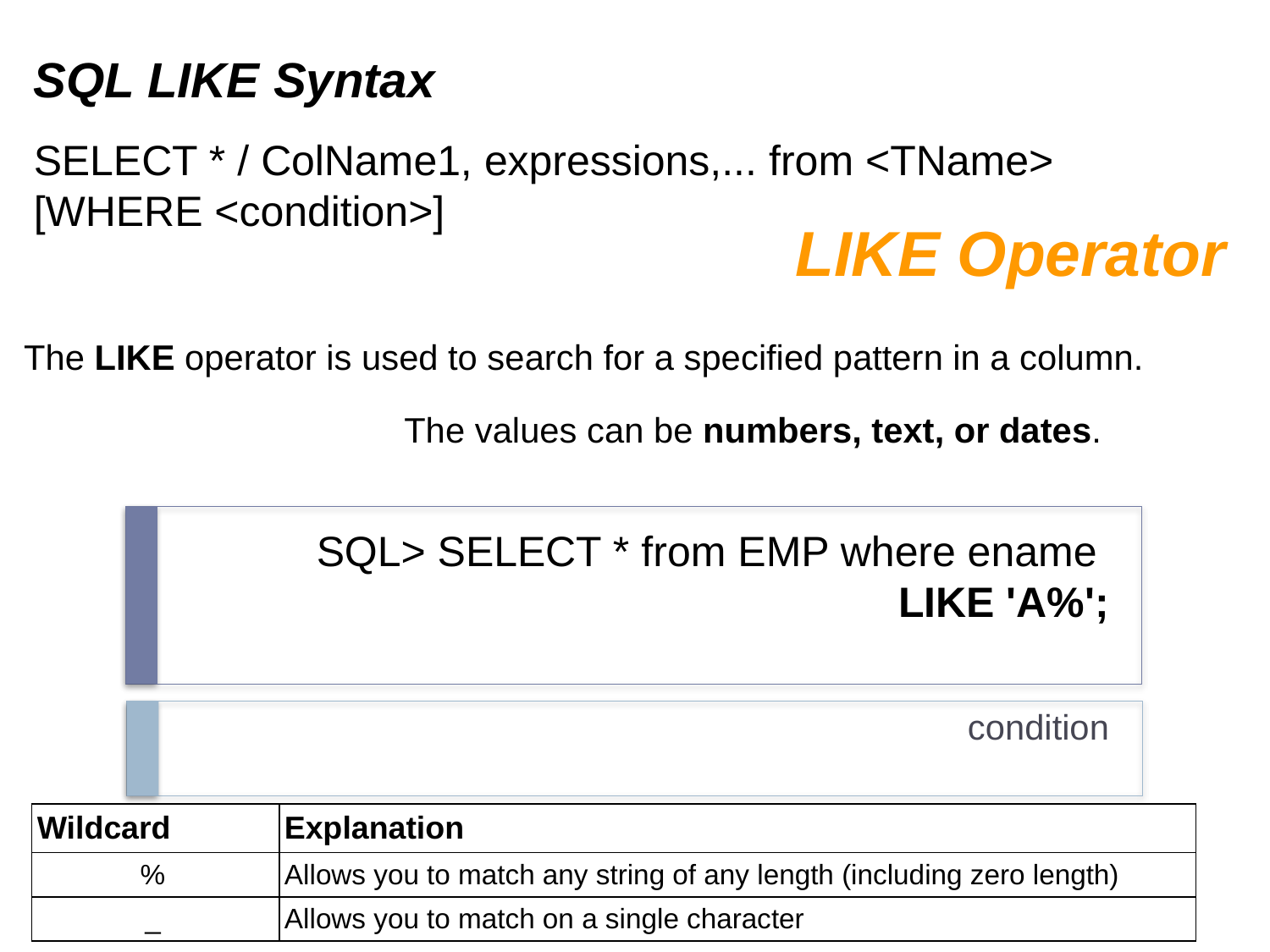

SQL LIKE Syntax
SELECT * / ColName1, expressions,... from <TName>
[WHERE <condition>]
LIKE Operator
The LIKE operator is used to search for a specified pattern in a column.
The values can be numbers, text, or dates.
# SQL> SELECT * from EMP where ename LIKE 'A%';
condition

| Wildcard | Explanation |
| --- | --- |
| % | Allows you to match any string of any length (including zero length) |
| \_ | Allows you to match on a single character |